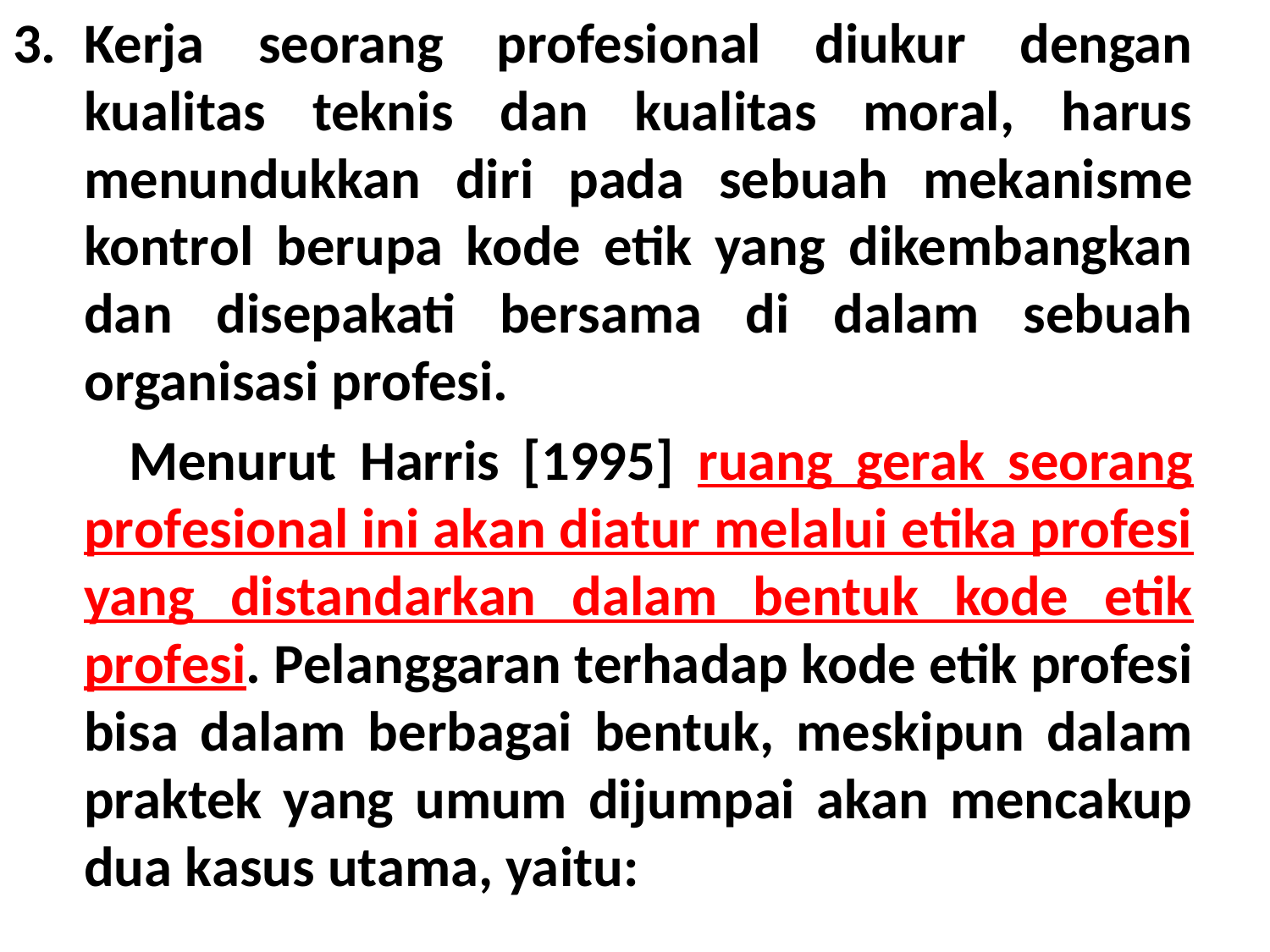

Kerja seorang profesional diukur dengan kualitas teknis dan kualitas moral, harus menundukkan diri pada sebuah mekanisme kontrol berupa kode etik yang dikembangkan dan disepakati bersama di dalam sebuah organisasi profesi.
     Menurut Harris [1995] ruang gerak seorang profesional ini akan diatur melalui etika profesi yang distandarkan dalam bentuk kode etik profesi. Pelanggaran terhadap kode etik profesi bisa dalam berbagai bentuk, meskipun dalam praktek yang umum dijumpai akan mencakup dua kasus utama, yaitu: